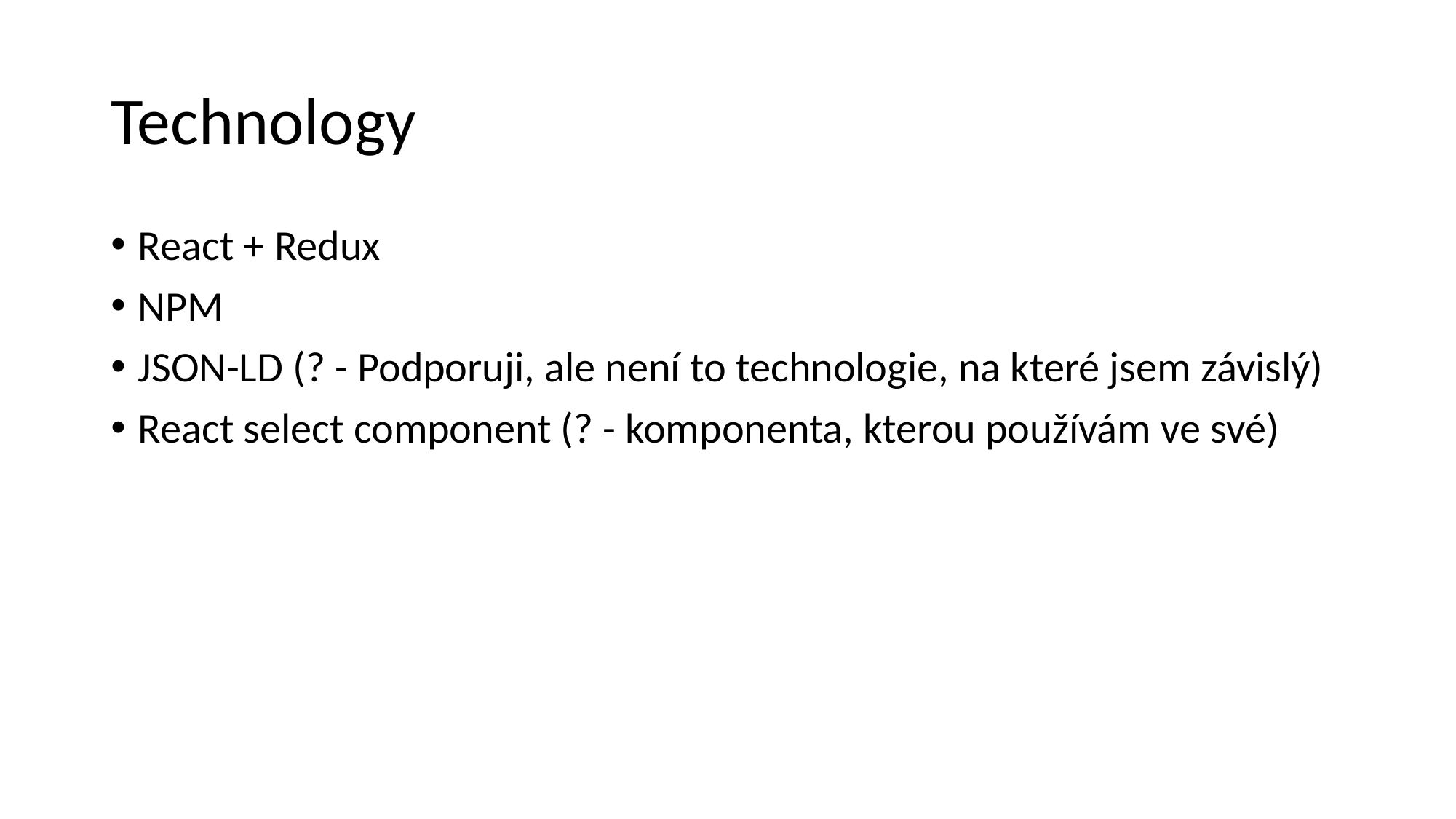

# Technology
React + Redux
NPM
JSON-LD (? - Podporuji, ale není to technologie, na které jsem závislý)
React select component (? - komponenta, kterou používám ve své)